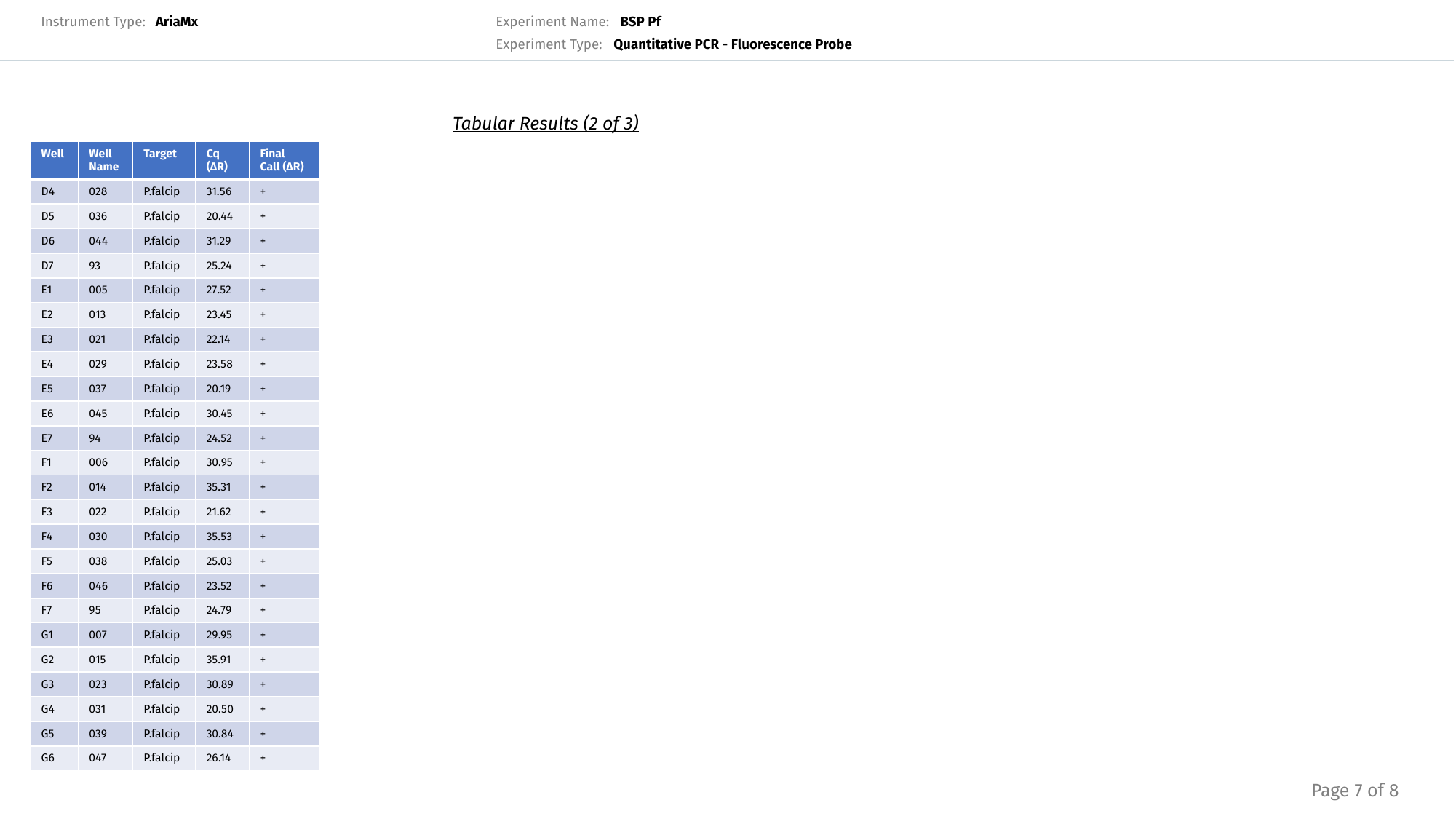

Tabular Results (2 of 3)
| Well | Well Name | Target | Cq (∆R) | Final Call (∆R) |
| --- | --- | --- | --- | --- |
| D4 | 028 | P.falcip | 31.56 | + |
| D5 | 036 | P.falcip | 20.44 | + |
| D6 | 044 | P.falcip | 31.29 | + |
| D7 | 93 | P.falcip | 25.24 | + |
| E1 | 005 | P.falcip | 27.52 | + |
| E2 | 013 | P.falcip | 23.45 | + |
| E3 | 021 | P.falcip | 22.14 | + |
| E4 | 029 | P.falcip | 23.58 | + |
| E5 | 037 | P.falcip | 20.19 | + |
| E6 | 045 | P.falcip | 30.45 | + |
| E7 | 94 | P.falcip | 24.52 | + |
| F1 | 006 | P.falcip | 30.95 | + |
| F2 | 014 | P.falcip | 35.31 | + |
| F3 | 022 | P.falcip | 21.62 | + |
| F4 | 030 | P.falcip | 35.53 | + |
| F5 | 038 | P.falcip | 25.03 | + |
| F6 | 046 | P.falcip | 23.52 | + |
| F7 | 95 | P.falcip | 24.79 | + |
| G1 | 007 | P.falcip | 29.95 | + |
| G2 | 015 | P.falcip | 35.91 | + |
| G3 | 023 | P.falcip | 30.89 | + |
| G4 | 031 | P.falcip | 20.50 | + |
| G5 | 039 | P.falcip | 30.84 | + |
| G6 | 047 | P.falcip | 26.14 | + |
Page 7 of 8